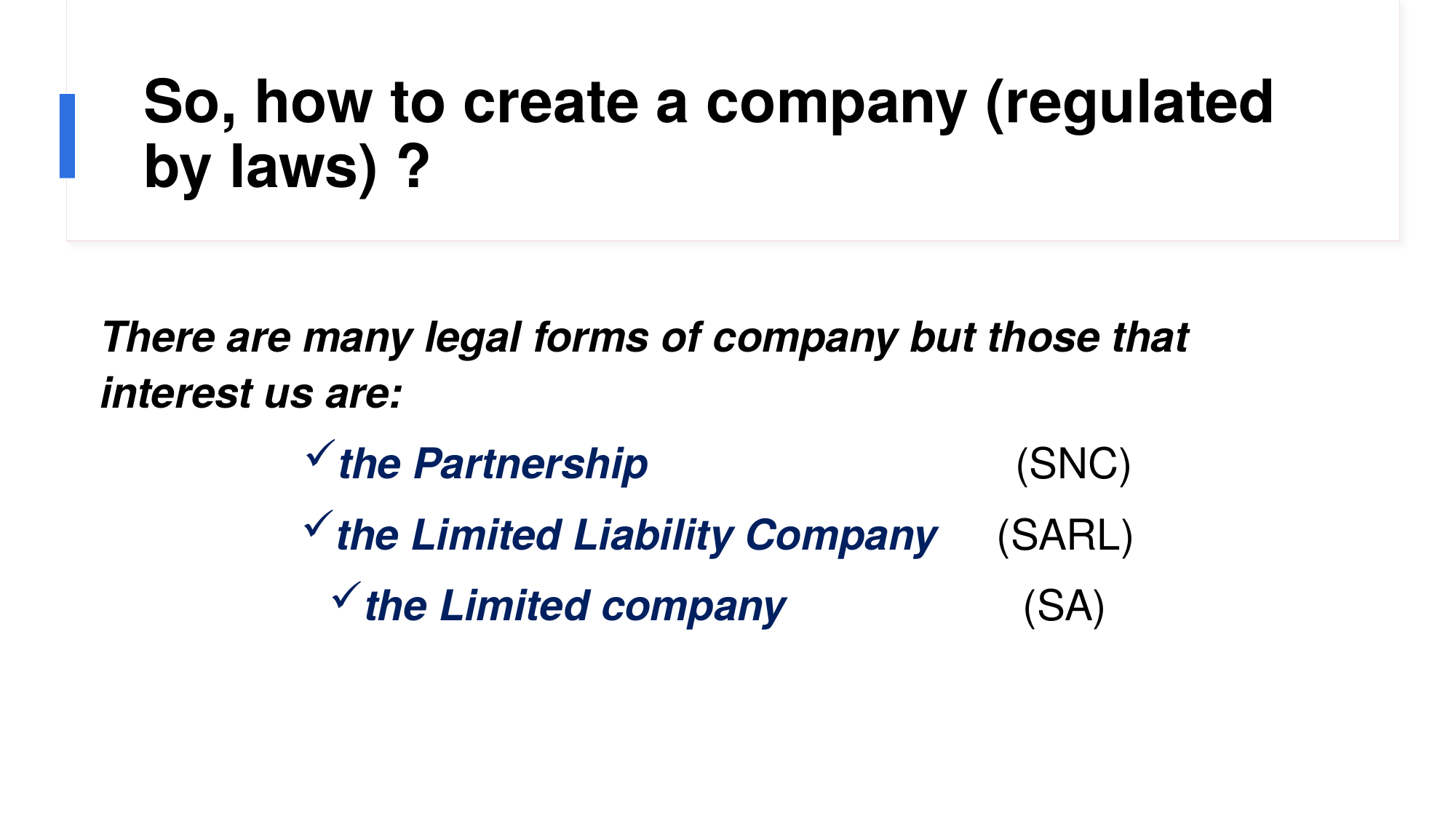

# So, how to create a company (regulated by laws) ?
There are many legal forms of company but those that interest us are:
the Partnership                               (SNC)
the Limited Liability Company     (SARL)
the Limited company                    (SA)